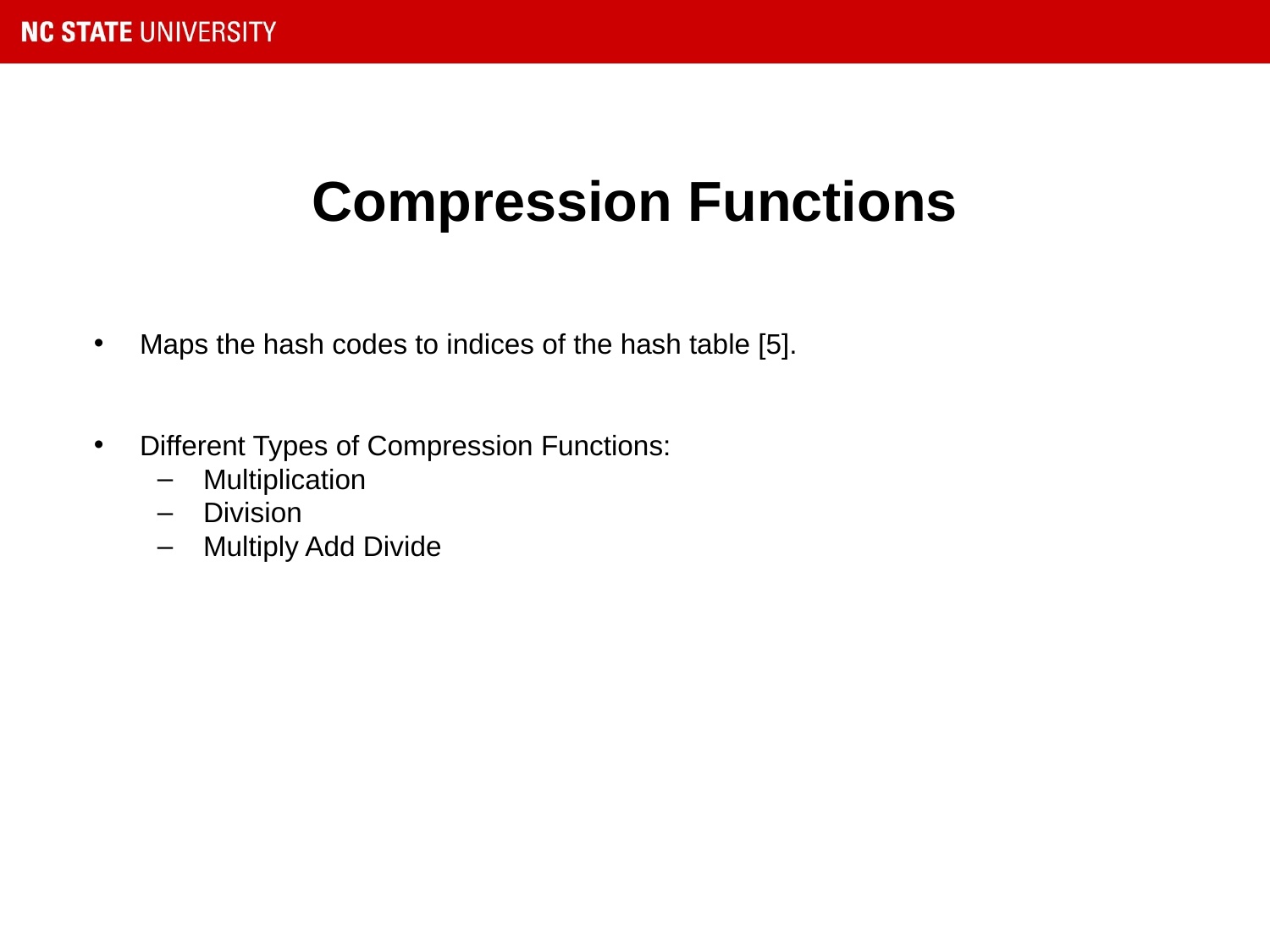

# Compression Functions
Maps the hash codes to indices of the hash table [5].

Different Types of Compression Functions:
Multiplication
Division
Multiply Add Divide